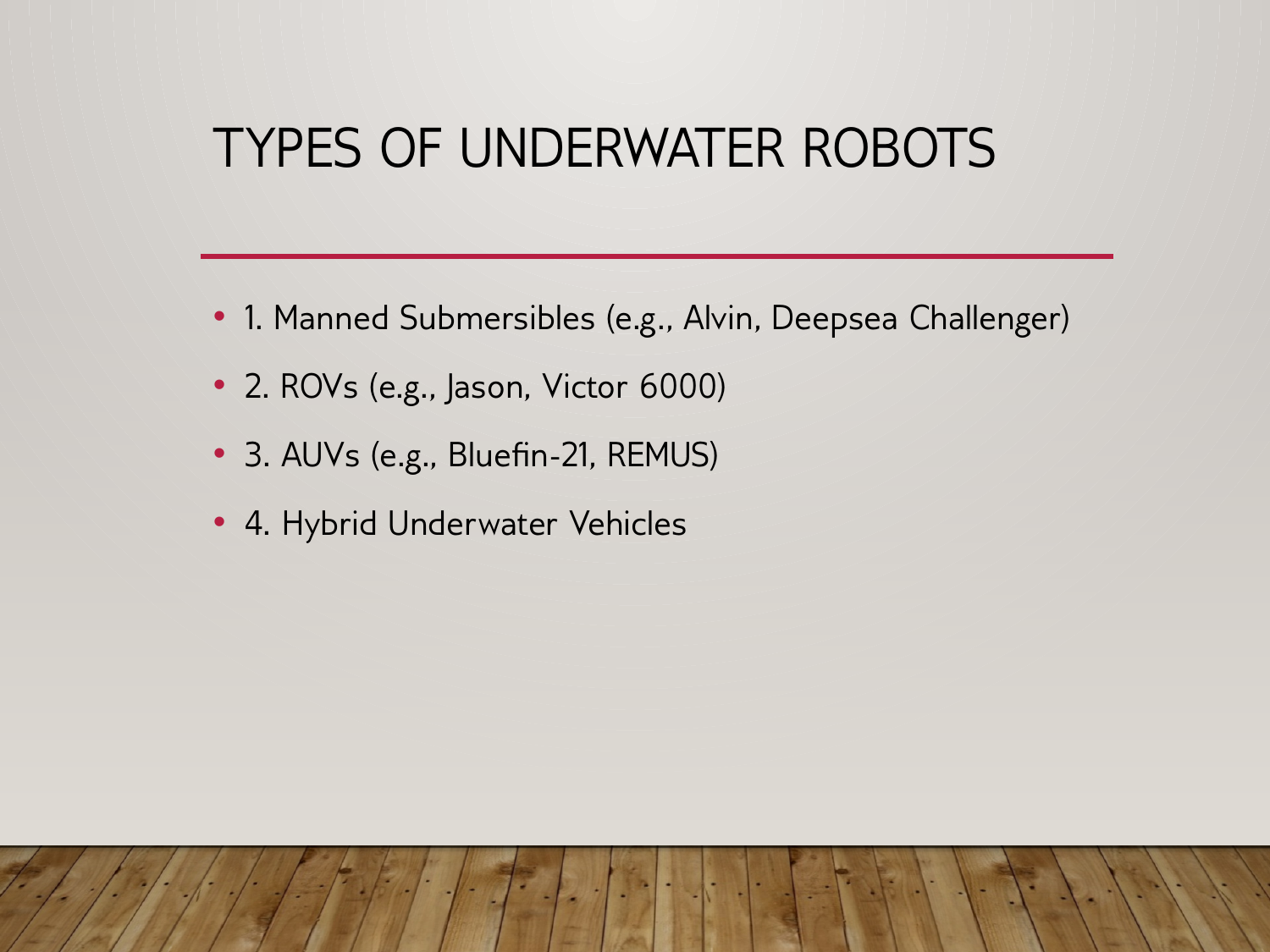

# Types of Underwater Robots
1. Manned Submersibles (e.g., Alvin, Deepsea Challenger)
2. ROVs (e.g., Jason, Victor 6000)
3. AUVs (e.g., Bluefin-21, REMUS)
4. Hybrid Underwater Vehicles